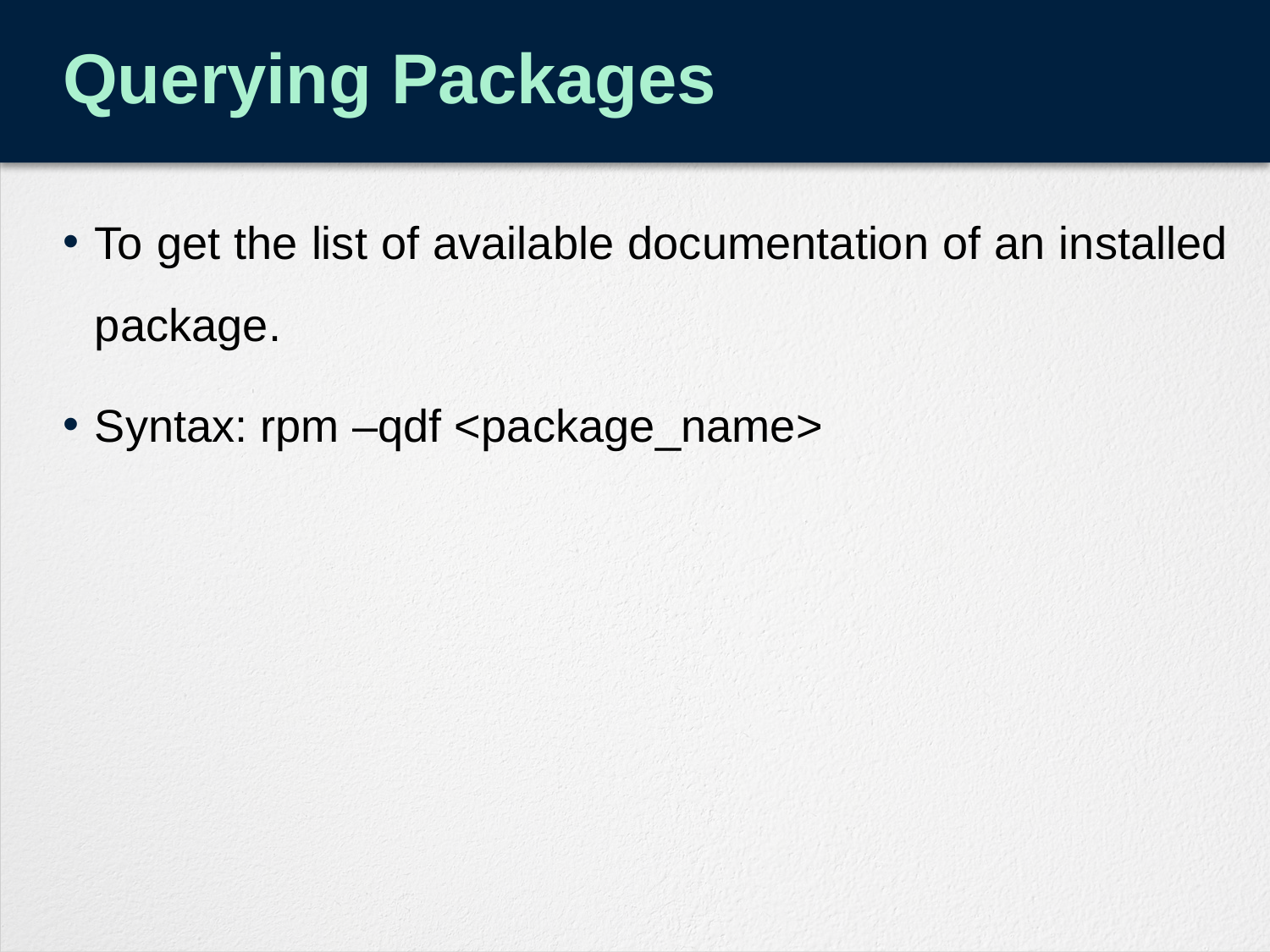

# Querying Packages
To get the list of available documentation of an installed package.
Syntax: rpm –qdf <package_name>